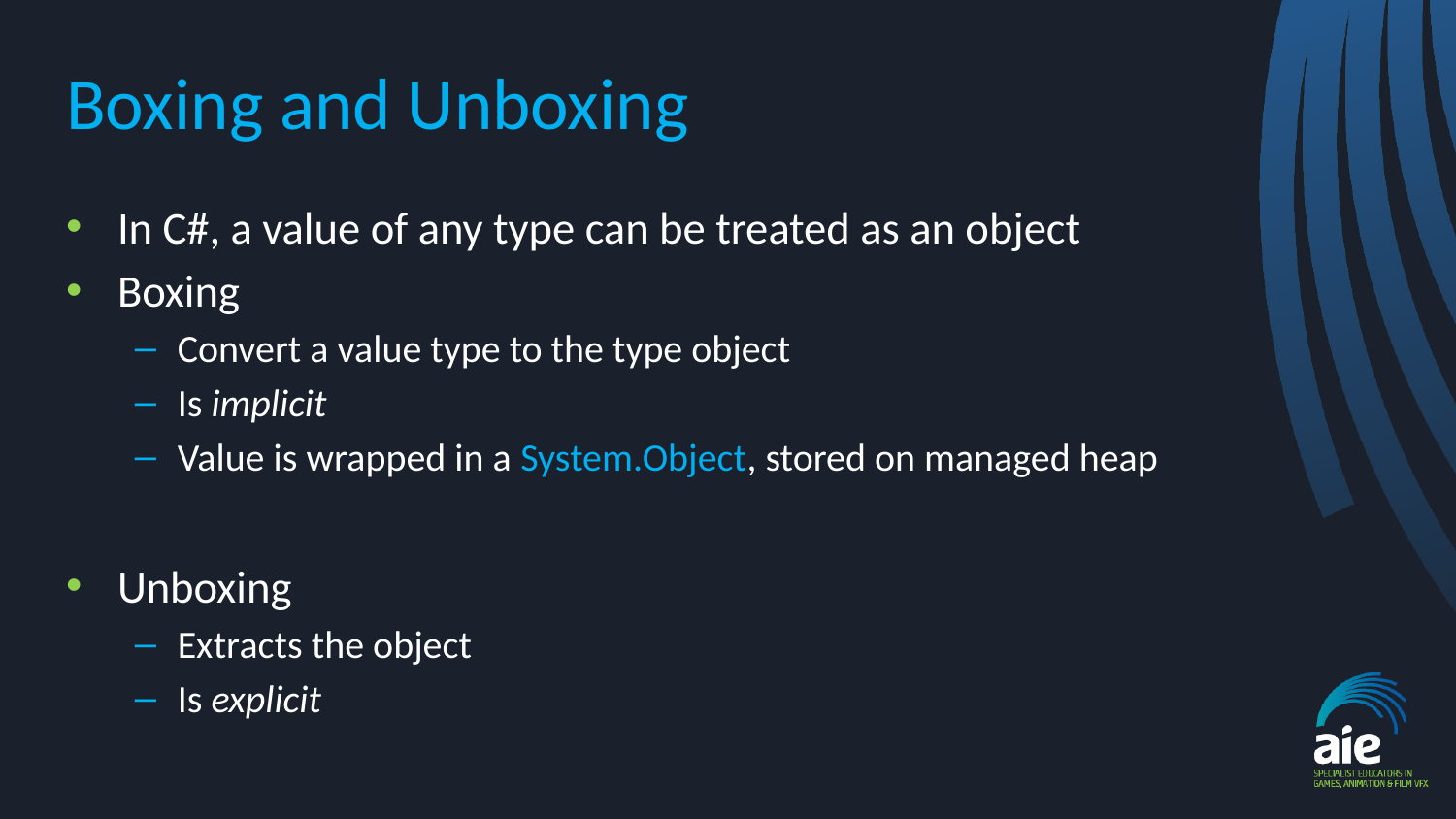

# Boxing and Unboxing
In C#, a value of any type can be treated as an object
Boxing
Convert a value type to the type object
Is implicit
Value is wrapped in a System.Object, stored on managed heap

Unboxing
Extracts the object
Is explicit